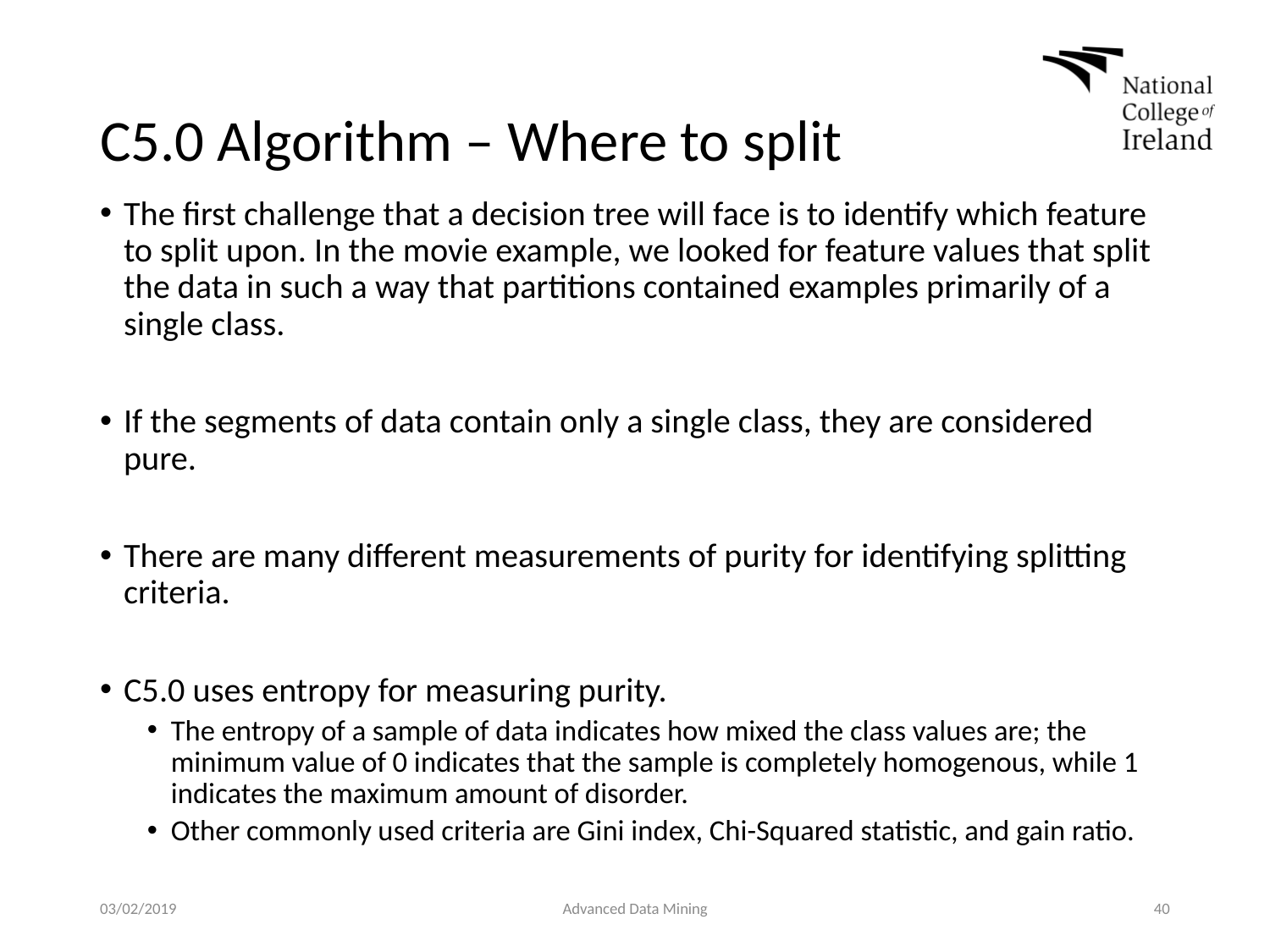

# C5.0 Algorithm – Where to split
The first challenge that a decision tree will face is to identify which feature to split upon. In the movie example, we looked for feature values that split the data in such a way that partitions contained examples primarily of a single class.

If the segments of data contain only a single class, they are considered pure.

There are many different measurements of purity for identifying splitting criteria.

C5.0 uses entropy for measuring purity.
The entropy of a sample of data indicates how mixed the class values are; the minimum value of 0 indicates that the sample is completely homogenous, while 1 indicates the maximum amount of disorder.
Other commonly used criteria are Gini index, Chi-Squared statistic, and gain ratio.
03/02/2019
Advanced Data Mining
40